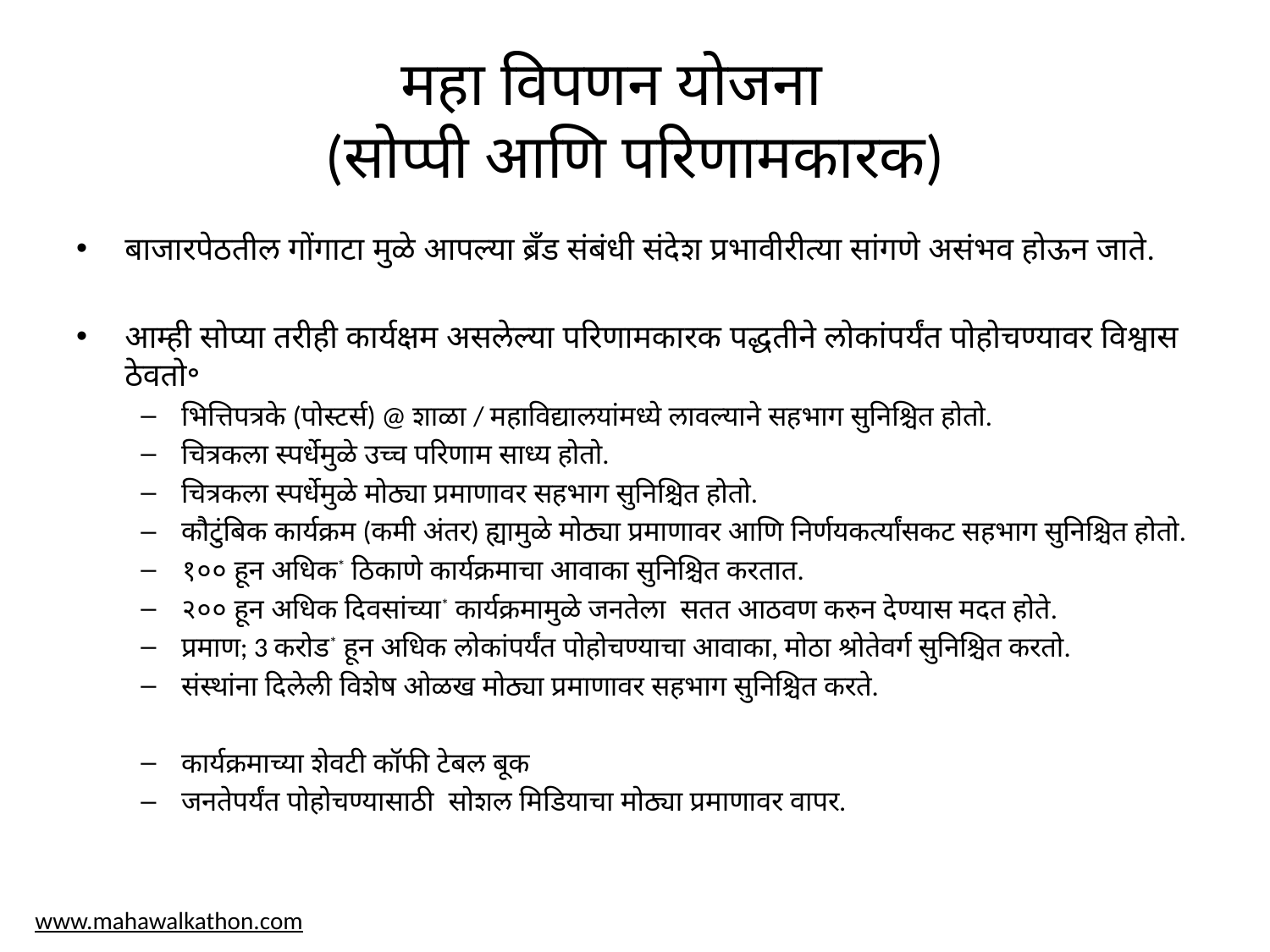

# महा विपणन योजना (सोप्पी आणि परिणामकारक)
बाजारपेठतील गोंगाटा मुळे आपल्या ब्रॅंड संबंधी संदेश प्रभावीरीत्या सांगणे असंभव होऊन जाते.

आम्ही सोप्या तरीही कार्यक्षम असलेल्या परिणामकारक पद्धतीने लोकांपर्यंत पोहोचण्यावर विश्वास ठेवतो॰
भित्तिपत्रके (पोस्टर्स) @ शाळा / महाविद्यालयांमध्ये लावल्याने सहभाग सुनिश्चित होतो.
चित्रकला स्पर्धेमुळे उच्च परिणाम साध्य होतो.
चित्रकला स्पर्धेमुळे मोठ्या प्रमाणावर सहभाग सुनिश्चित होतो.
कौटुंबिक कार्यक्रम (कमी अंतर) ह्यामुळे मोठ्या प्रमाणावर आणि निर्णयकर्त्यांसकट सहभाग सुनिश्चित होतो.
१०० हून अधिक* ठिकाणे कार्यक्रमाचा आवाका सुनिश्चित करतात.
२०० हून अधिक दिवसांच्या* कार्यक्रमामुळे जनतेला  सतत आठवण करुन देण्यास मदत होते.
प्रमाण; 3 करोड* हून अधिक लोकांपर्यंत पोहोचण्याचा आवाका, मोठा श्रोतेवर्ग सुनिश्चित करतो.
संस्थांना दिलेली विशेष ओळख मोठ्या प्रमाणावर सहभाग सुनिश्चित करते.

कार्यक्रमाच्या शेवटी कॉफी टेबल बूक
जनतेपर्यंत पोहोचण्यासाठी  सोशल मिडियाचा मोठ्या प्रमाणावर वापर.
www.mahawalkathon.com